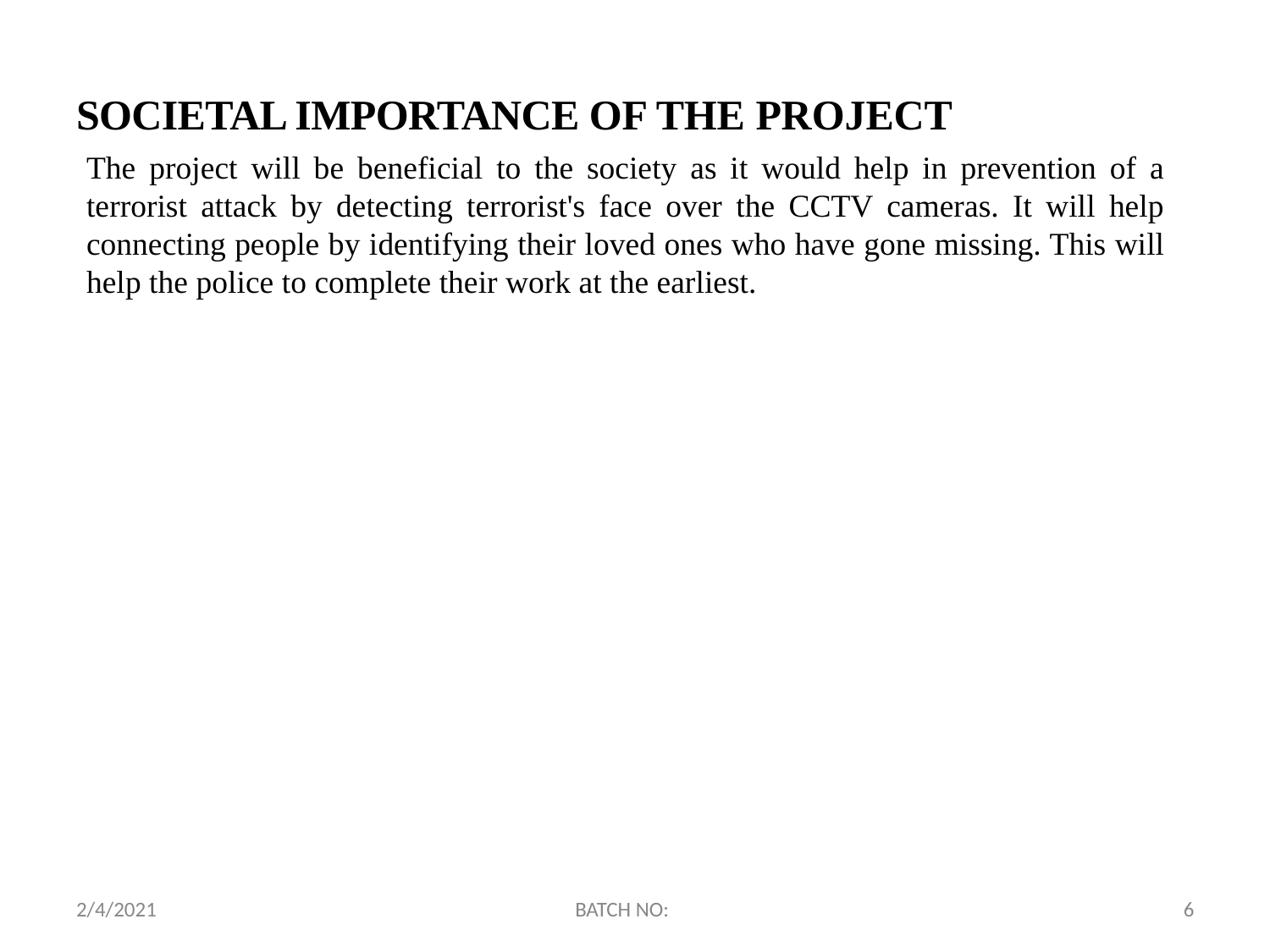

# SOCIETAL IMPORTANCE OF THE PROJECT
The project will be beneficial to the society as it would help in prevention of a terrorist attack by detecting terrorist's face over the CCTV cameras. It will help connecting people by identifying their loved ones who have gone missing. This will help the police to complete their work at the earliest.
2/4/2021
BATCH NO:
6